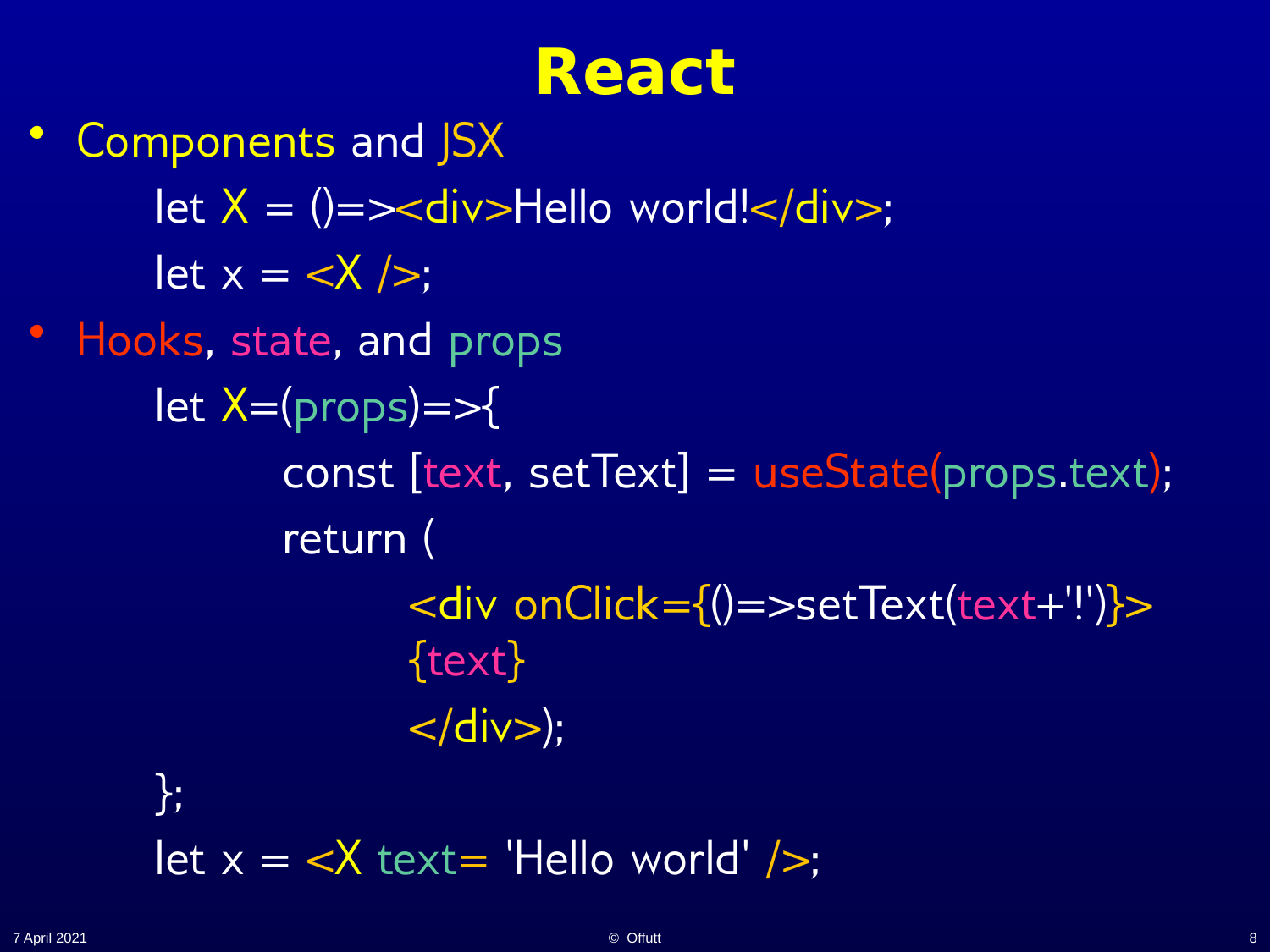

# React
Components and JSX
	let X = ()=><div>Hello world!</div>;
	let x = <X />;
Hooks, state, and props
	let X=(props)=>{
		const [text, setText] = useState(props.text);
		return (
			<div onClick={()=>setText(text+'!')}> 				{text}
			</div>);
	};
	let x = <X text= 'Hello world' />;

7 April 2021
©  Offutt
8